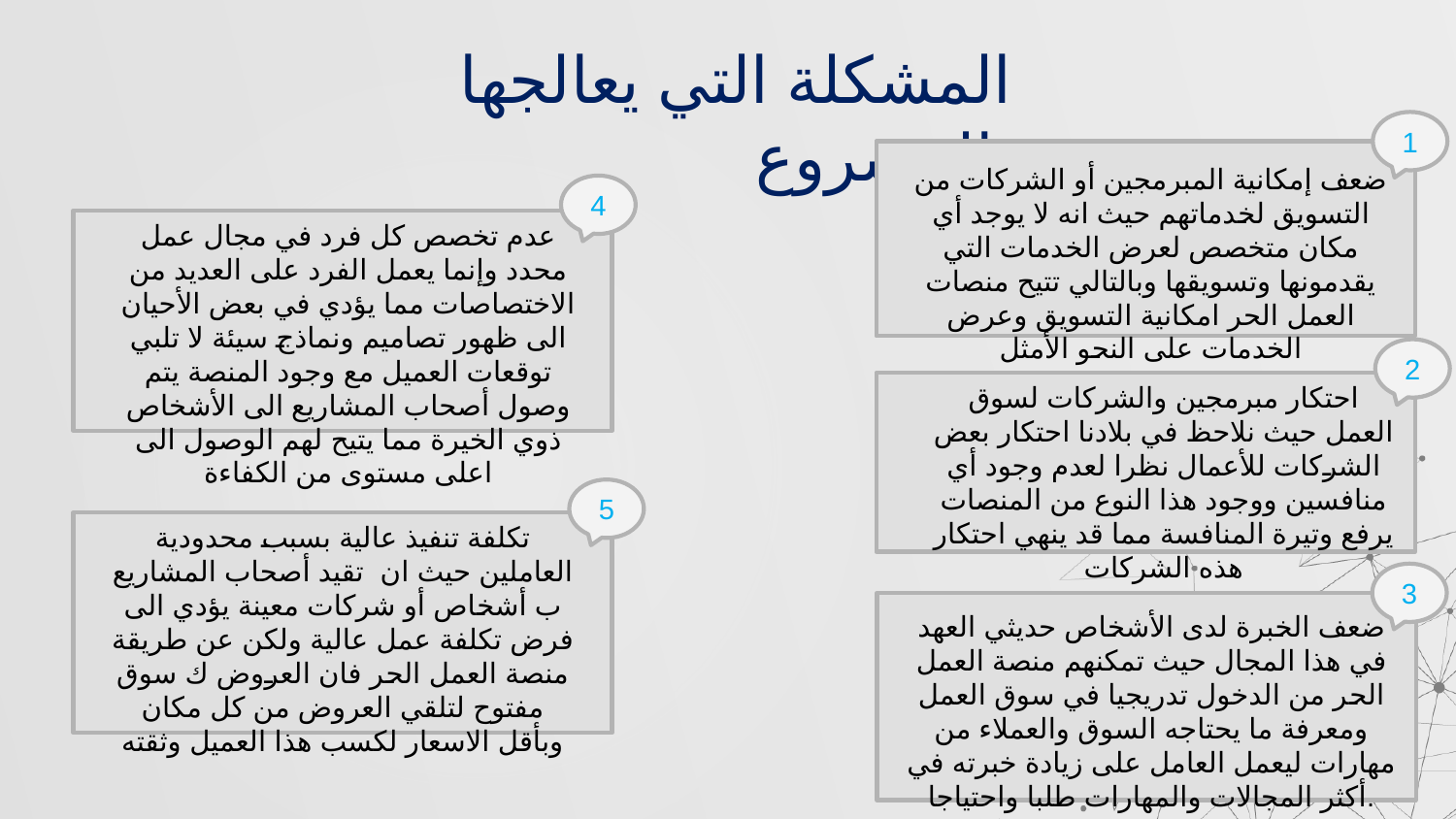

المشكلة التي يعالجها المشروع:
1

ضعف إمكانية المبرمجين أو الشركات من التسويق لخدماتهم حيث انه لا يوجد أي مكان متخصص لعرض الخدمات التي يقدمونها وتسويقها وبالتالي تتيح منصات العمل الحر امكانية التسويق وعرض الخدمات على النحو الأمثل
4
عدم تخصص كل فرد في مجال عمل محدد وإنما يعمل الفرد على العديد من الاختصاصات مما يؤدي في بعض الأحيان الى ظهور تصاميم ونماذج سيئة لا تلبي توقعات العميل مع وجود المنصة يتم وصول أصحاب المشاريع الى الأشخاص ذوي الخيرة مما يتيح لهم الوصول الى اعلى مستوى من الكفاءة

2

احتكار مبرمجين والشركات لسوق العمل حيث نلاحظ في بلادنا احتكار بعض الشركات للأعمال نظرا لعدم وجود أي منافسين ووجود هذا النوع من المنصات يرفع وتيرة المنافسة مما قد ينهي احتكار هذه الشركات

5
تكلفة تنفيذ عالية بسبب محدودية العاملين حيث ان  تقيد أصحاب المشاريع ب أشخاص أو شركات معينة يؤدي الى فرض تكلفة عمل عالية ولكن عن طريقة منصة العمل الحر فان العروض ك سوق مفتوح لتلقي العروض من كل مكان وبأقل الاسعار لكسب هذا العميل وثقته

3

ضعف الخبرة لدى الأشخاص حديثي العهد في هذا المجال حيث تمكنهم منصة العمل الحر من الدخول تدريجيا في سوق العمل ومعرفة ما يحتاجه السوق والعملاء من مهارات ليعمل العامل على زيادة خبرته في أكثر المجالات والمهارات طلبا واحتياجا.